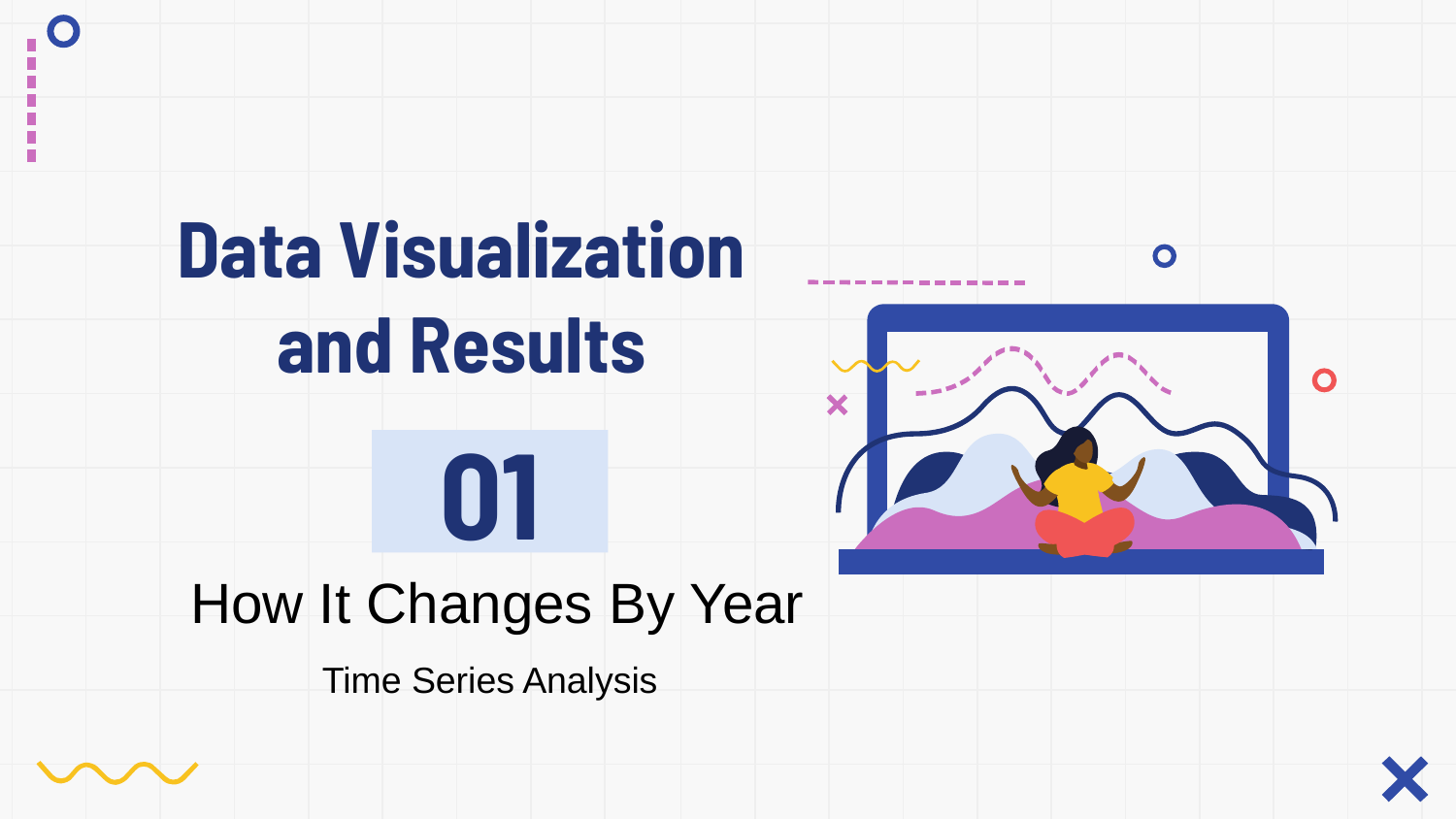

# Data Visualization and Results

01
How It Changes By Year

Time Series Analysis